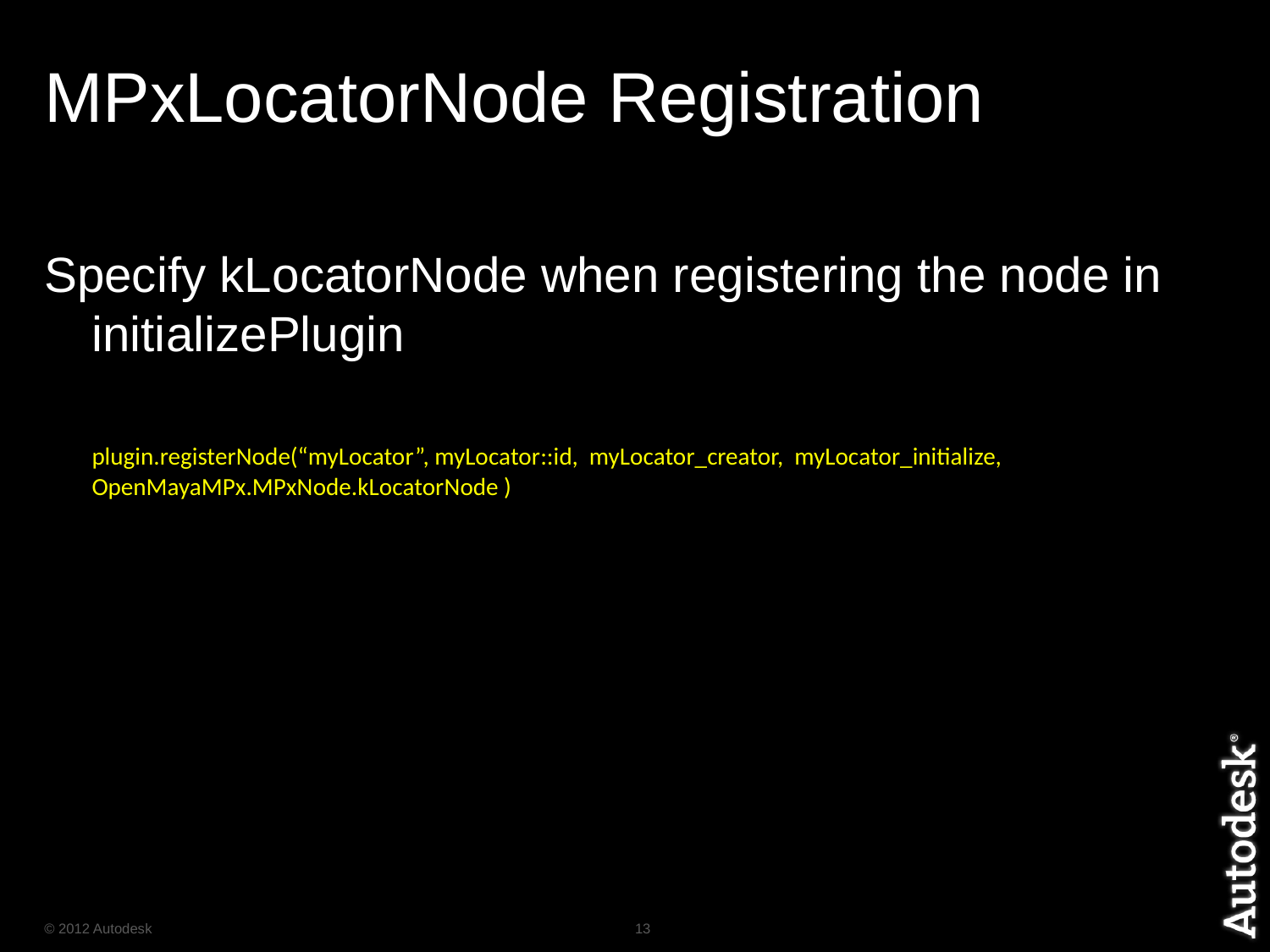

# MPxLocatorNode Registration
Specify kLocatorNode when registering the node in initializePlugin

	plugin.registerNode(“myLocator”, myLocator::id,  myLocator_creator,  myLocator_initialize, OpenMayaMPx.MPxNode.kLocatorNode )